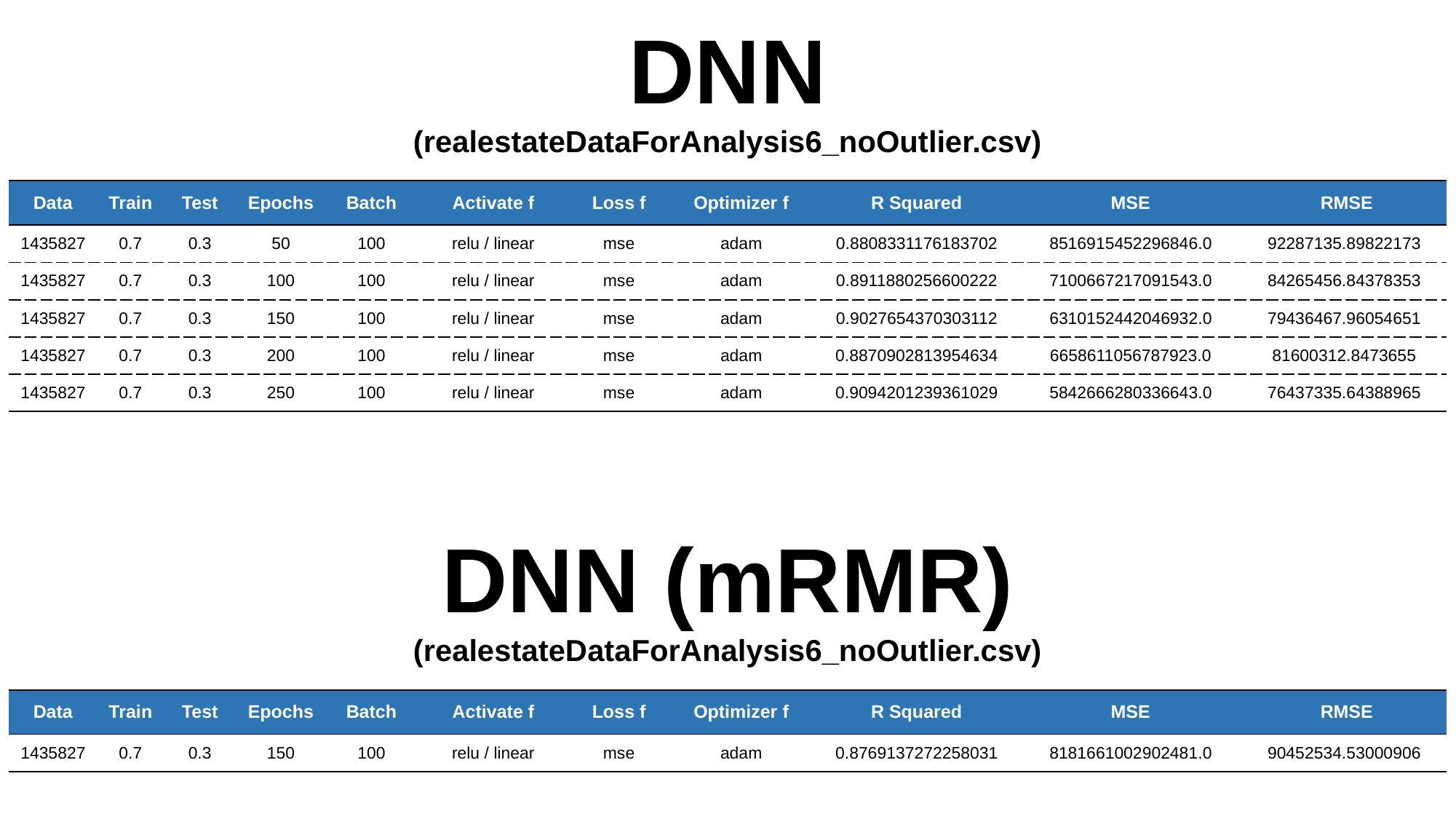

DNN
(realestateDataForAnalysis6_noOutlier.csv)
| Data | Train | Test | Epochs | Batch | Activate f | Loss f | Optimizer f | R Squared | MSE | RMSE |
| --- | --- | --- | --- | --- | --- | --- | --- | --- | --- | --- |
| 1435827 | 0.7 | 0.3 | 50 | 100 | relu / linear | mse | adam | 0.8808331176183702 | 8516915452296846.0 | 92287135.89822173 |
| 1435827 | 0.7 | 0.3 | 100 | 100 | relu / linear | mse | adam | 0.8911880256600222 | 7100667217091543.0 | 84265456.84378353 |
| 1435827 | 0.7 | 0.3 | 150 | 100 | relu / linear | mse | adam | 0.9027654370303112 | 6310152442046932.0 | 79436467.96054651 |
| 1435827 | 0.7 | 0.3 | 200 | 100 | relu / linear | mse | adam | 0.8870902813954634 | 6658611056787923.0 | 81600312.8473655 |
| 1435827 | 0.7 | 0.3 | 250 | 100 | relu / linear | mse | adam | 0.9094201239361029 | 5842666280336643.0 | 76437335.64388965 |
DNN (mRMR)
(realestateDataForAnalysis6_noOutlier.csv)
| Data | Train | Test | Epochs | Batch | Activate f | Loss f | Optimizer f | R Squared | MSE | RMSE |
| --- | --- | --- | --- | --- | --- | --- | --- | --- | --- | --- |
| 1435827 | 0.7 | 0.3 | 150 | 100 | relu / linear | mse | adam | 0.8769137272258031 | 8181661002902481.0 | 90452534.53000906 |